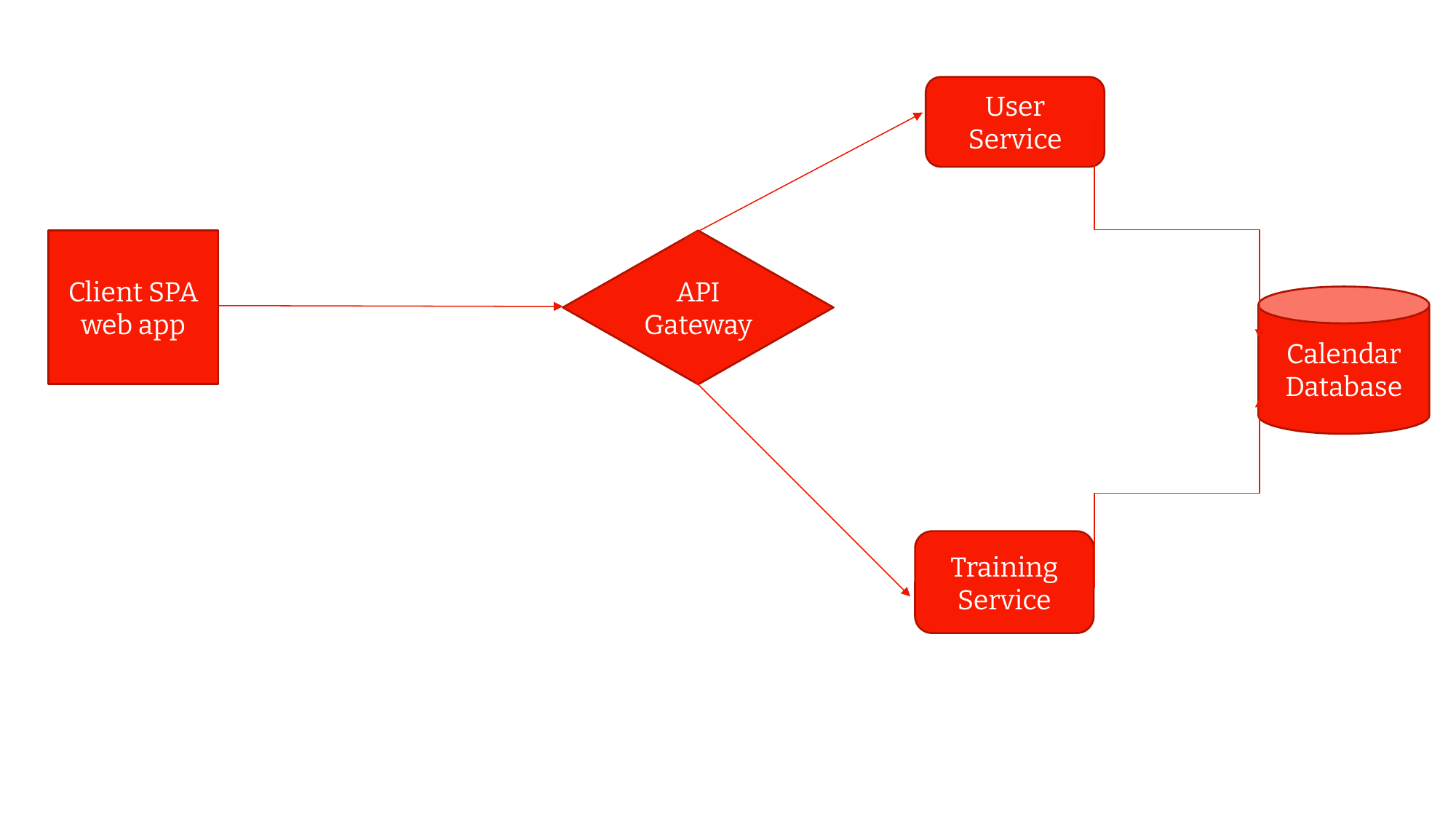

User Service
Client SPA web app
API Gateway
Calendar Database
Training Service